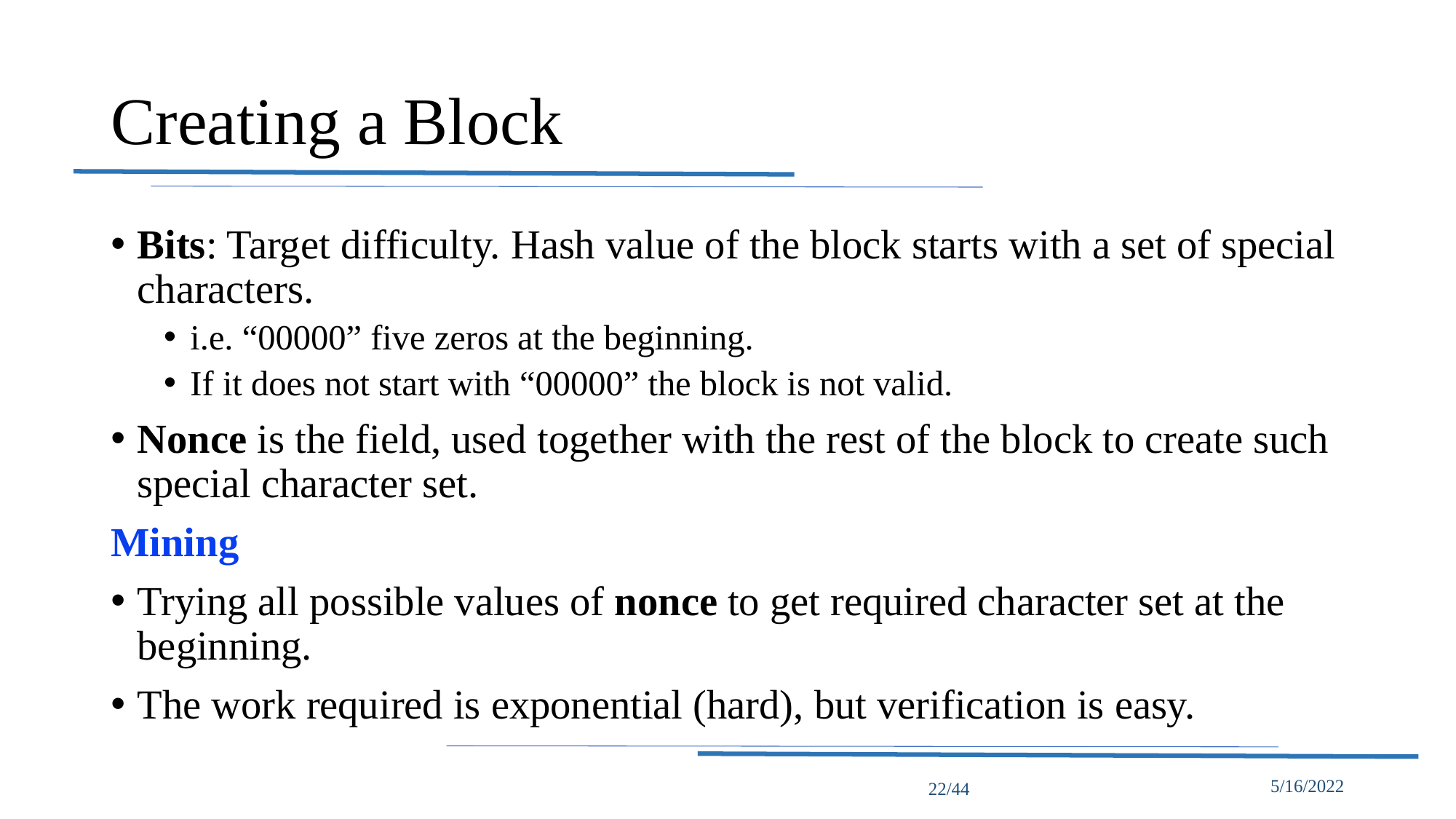

# Creating a Block
Bits: Target difficulty. Hash value of the block starts with a set of special characters.
i.e. “00000” five zeros at the beginning.
If it does not start with “00000” the block is not valid.
Nonce is the field, used together with the rest of the block to create such special character set.
Mining
Trying all possible values of nonce to get required character set at the beginning.
The work required is exponential (hard), but verification is easy.

22/44
5/16/2022